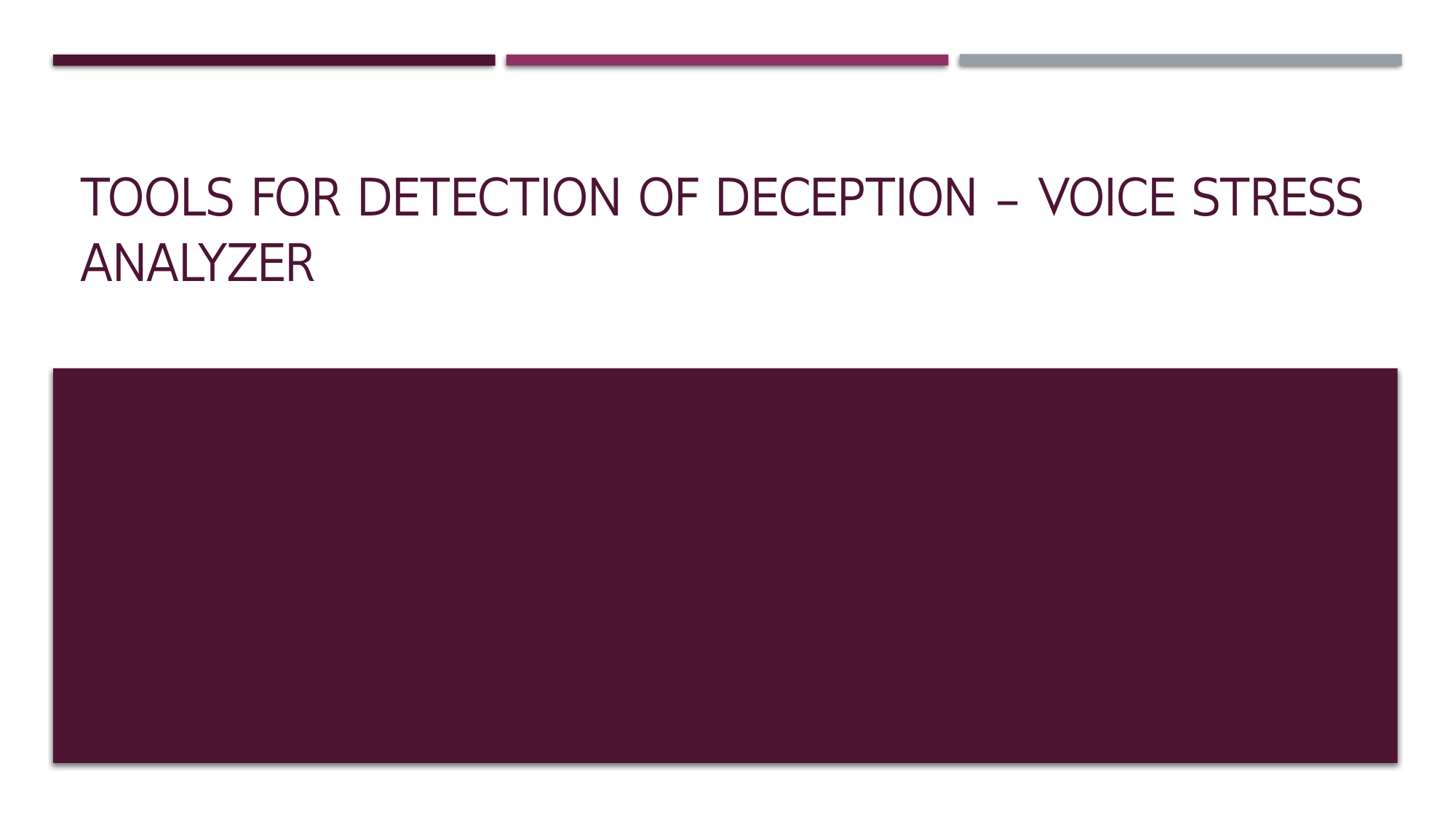

# Tools for detection of deception – voice stress analyzer